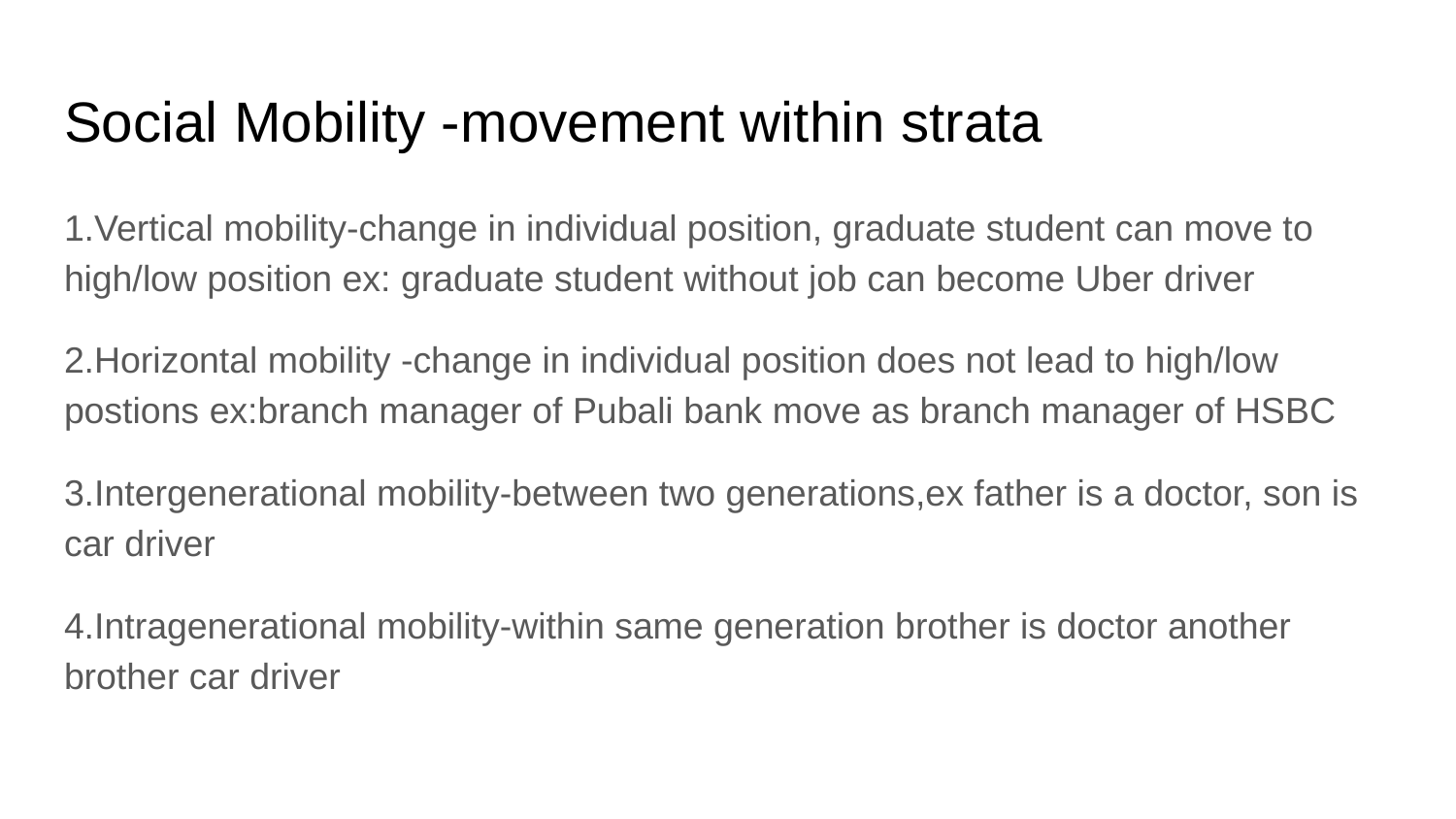

# Social Mobility -movement within strata
1.Vertical mobility-change in individual position, graduate student can move to high/low position ex: graduate student without job can become Uber driver
2.Horizontal mobility -change in individual position does not lead to high/low postions ex:branch manager of Pubali bank move as branch manager of HSBC
3.Intergenerational mobility-between two generations,ex father is a doctor, son is car driver
4.Intragenerational mobility-within same generation brother is doctor another brother car driver